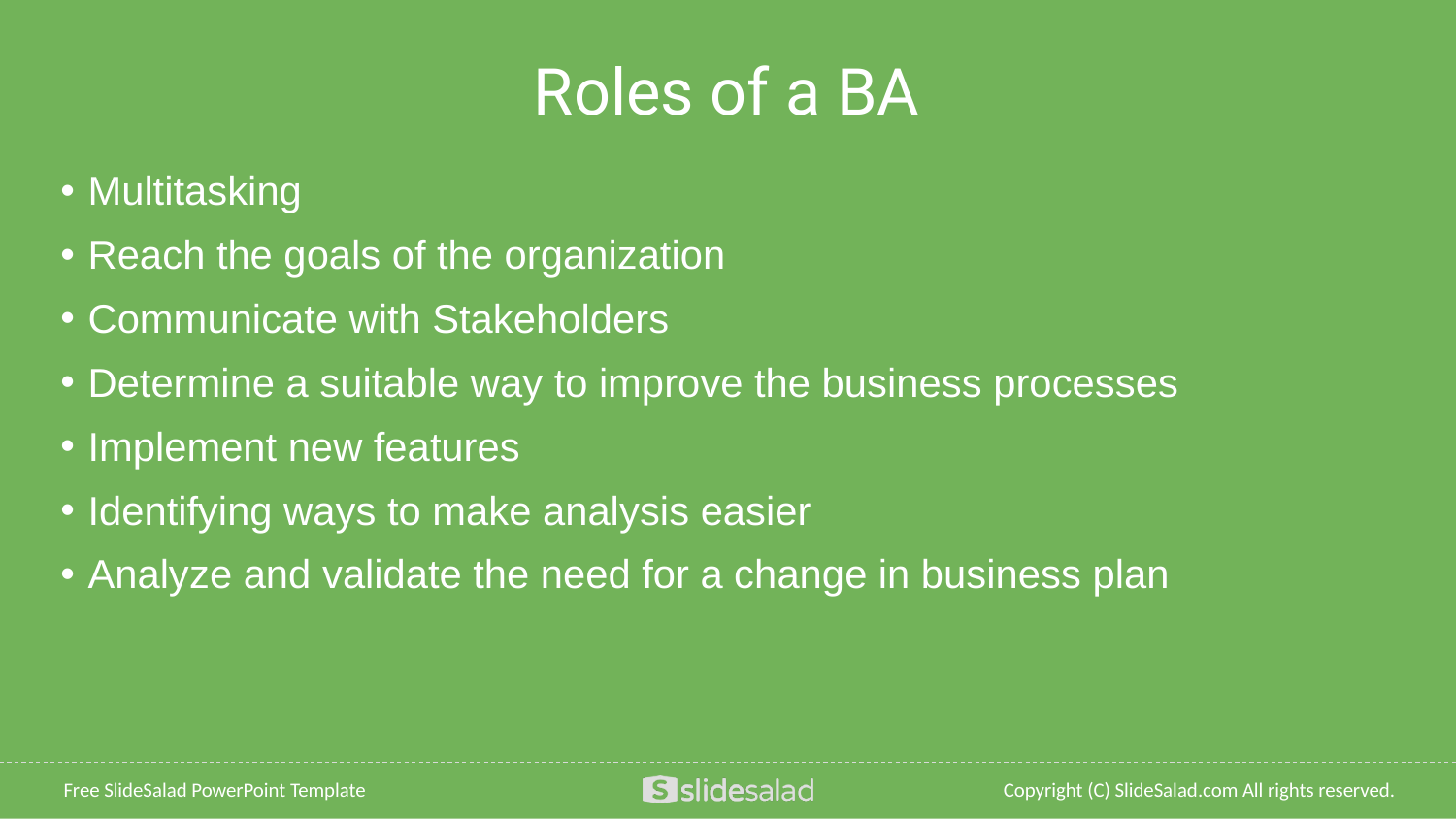

# Roles of a BA
Multitasking
Reach the goals of the organization
Communicate with Stakeholders
Determine a suitable way to improve the business processes
Implement new features
Identifying ways to make analysis easier
Analyze and validate the need for a change in business plan